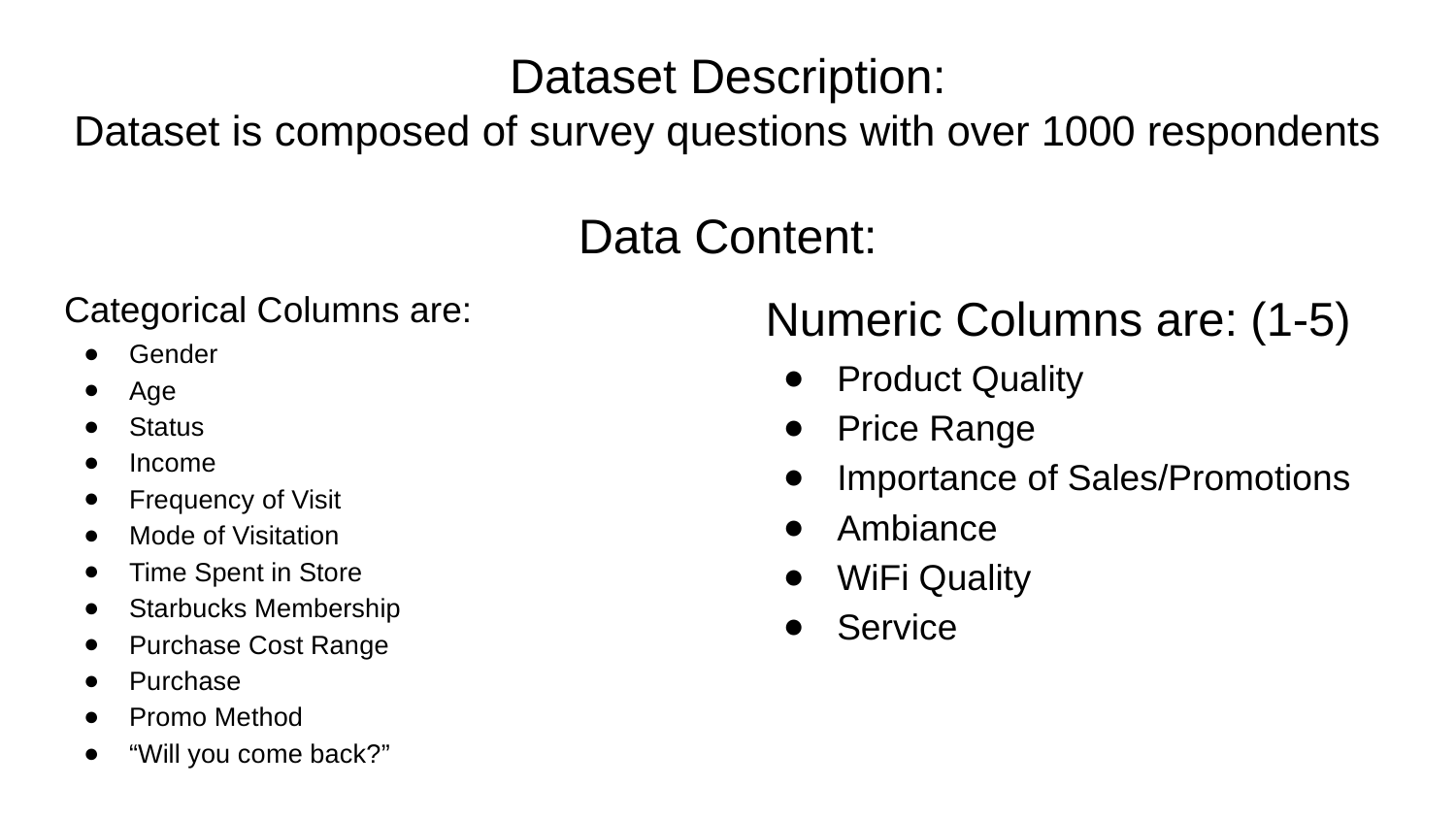

# Dataset Description:
Dataset is composed of survey questions with over 1000 respondents

Data Content:
Categorical Columns are:
Gender
Age
Status
Income
Frequency of Visit
Mode of Visitation
Time Spent in Store
Starbucks Membership
Purchase Cost Range
Purchase
Promo Method
“Will you come back?”
Numeric Columns are: (1-5)
Product Quality
Price Range
Importance of Sales/Promotions
Ambiance
WiFi Quality
Service